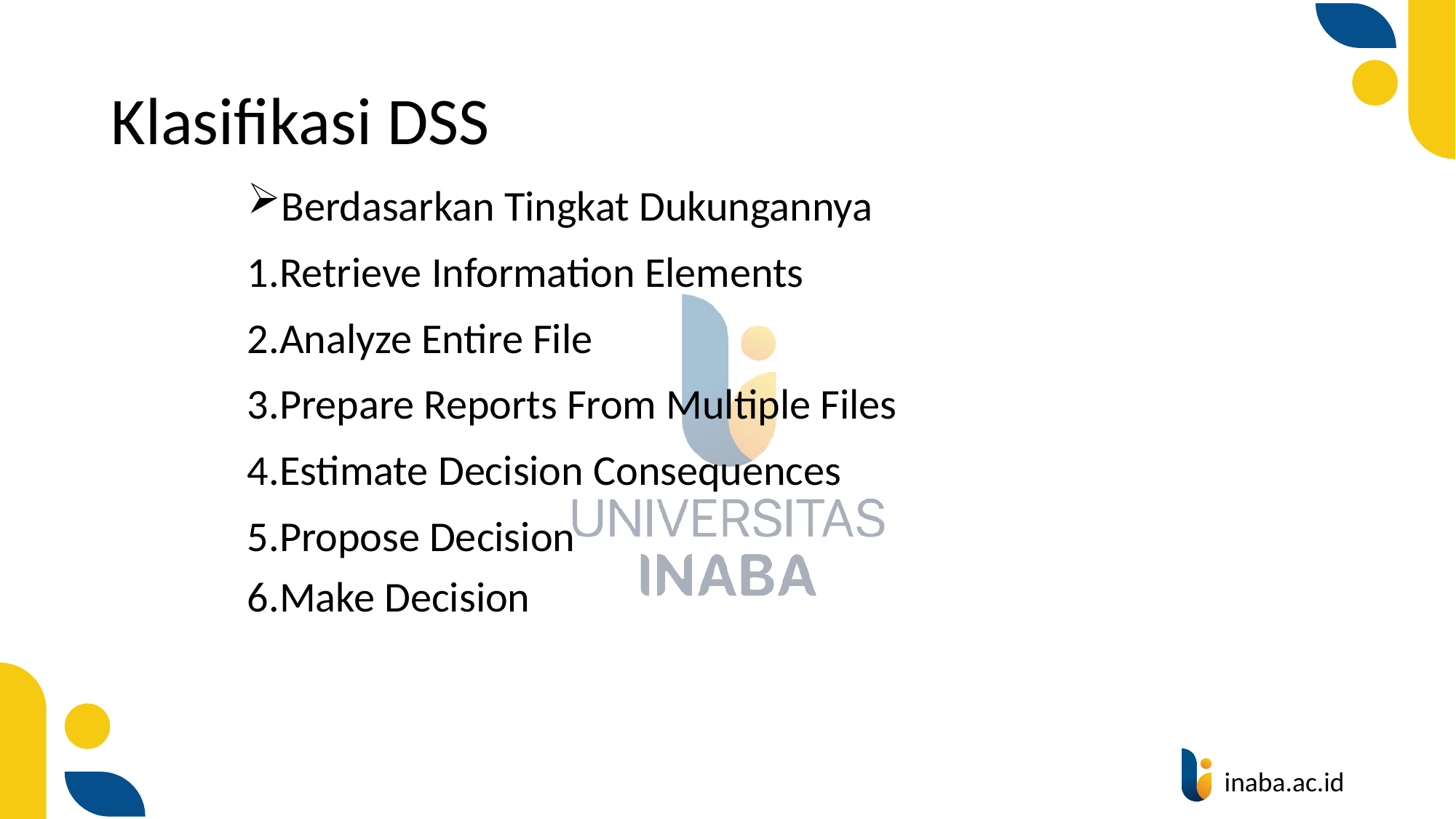

# Klasifikasi DSS
Berdasarkan Tingkat Dukungannya
Retrieve Information Elements
Analyze Entire File
Prepare Reports From Multiple Files
Estimate Decision Consequences
Propose Decision
Make Decision